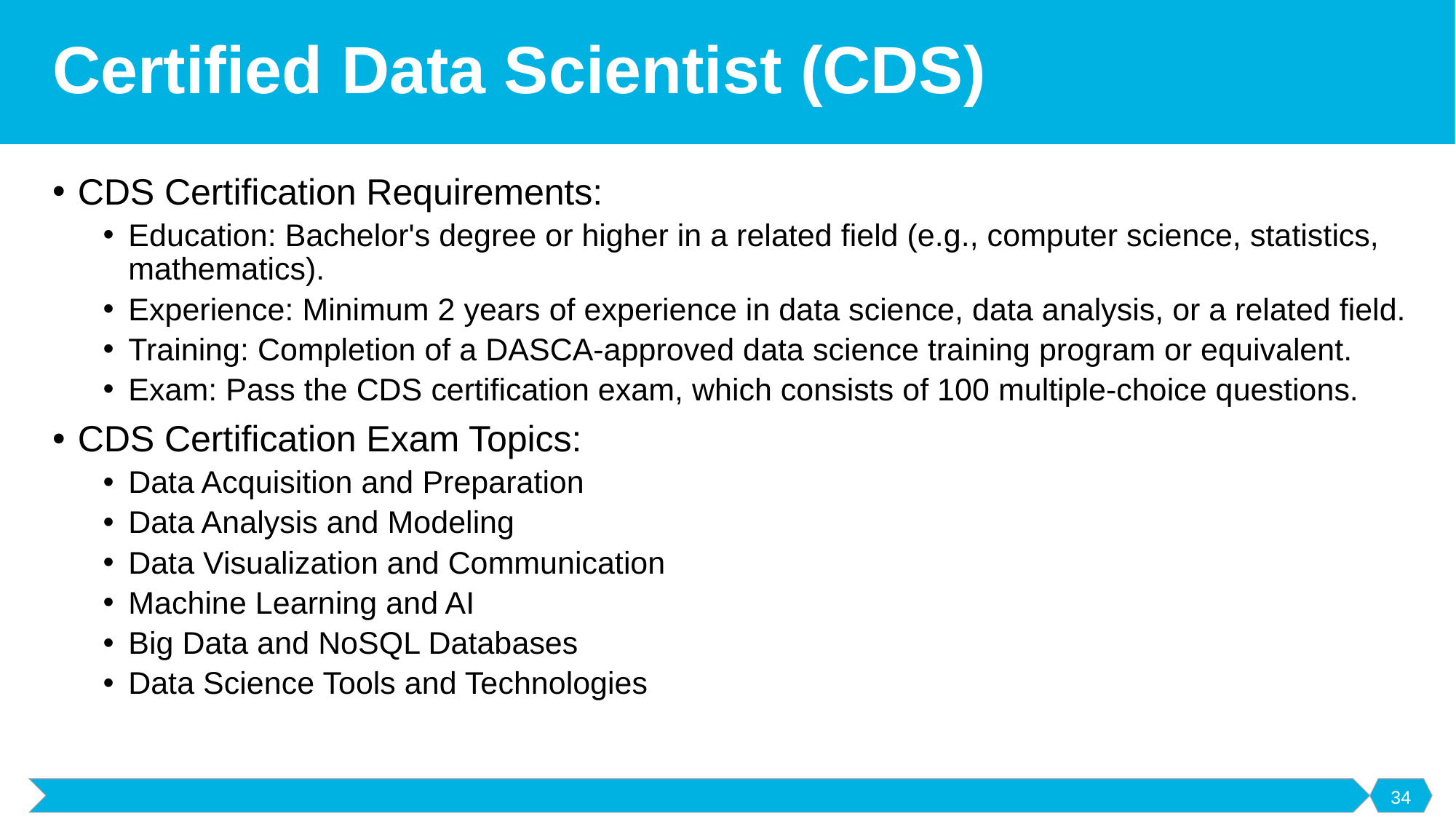

# Certified Data Scientist (CDS)
CDS Certification Requirements:
Education: Bachelor's degree or higher in a related field (e.g., computer science, statistics, mathematics).
Experience: Minimum 2 years of experience in data science, data analysis, or a related field.
Training: Completion of a DASCA-approved data science training program or equivalent.
Exam: Pass the CDS certification exam, which consists of 100 multiple-choice questions.
CDS Certification Exam Topics:
Data Acquisition and Preparation
Data Analysis and Modeling
Data Visualization and Communication
Machine Learning and AI
Big Data and NoSQL Databases
Data Science Tools and Technologies
34